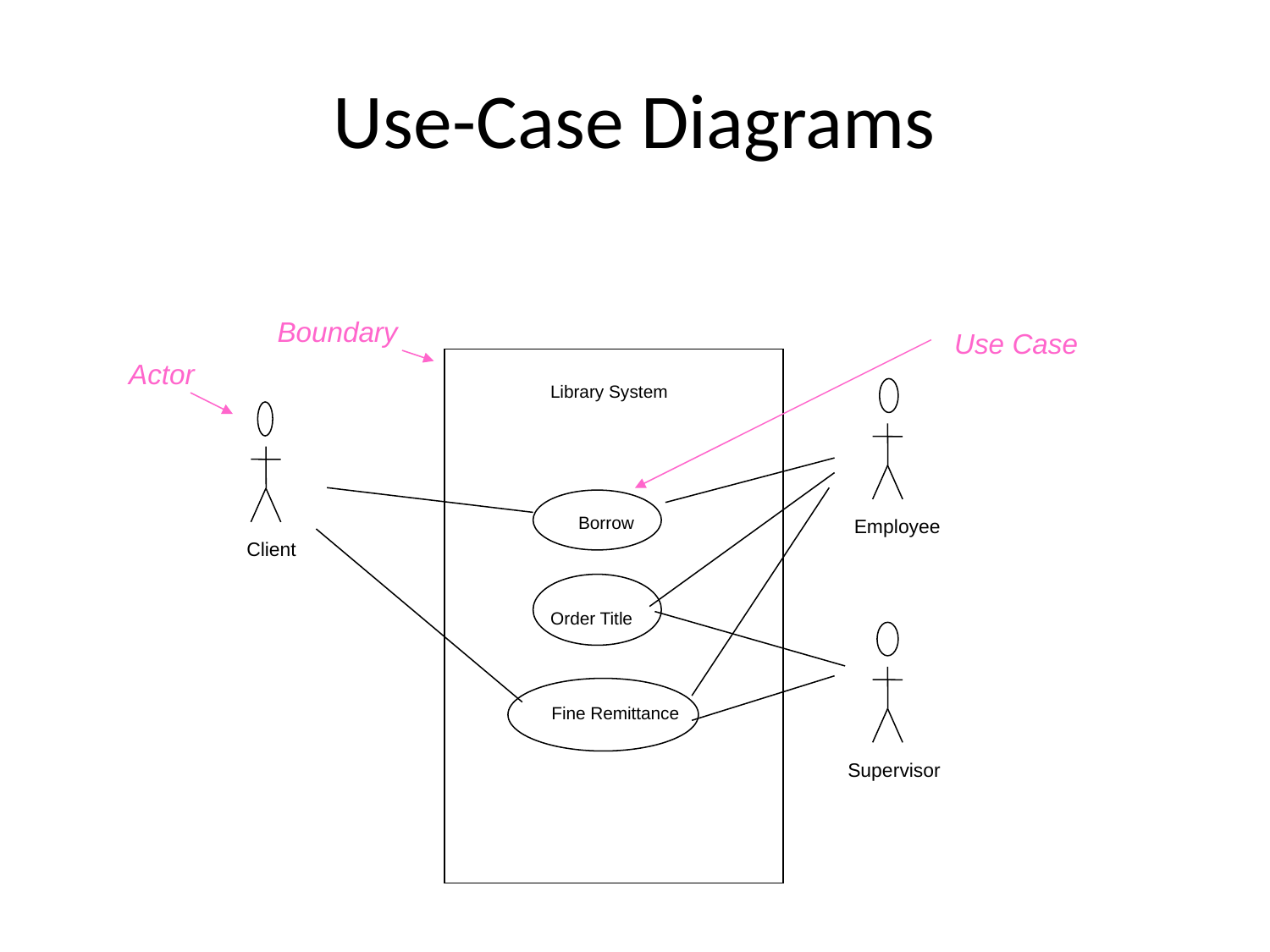

# Use-Case Diagrams
Use Case
Boundary

Actor

Library System

Borrow
Employee

Client

Order Title

Fine Remittance

Supervisor